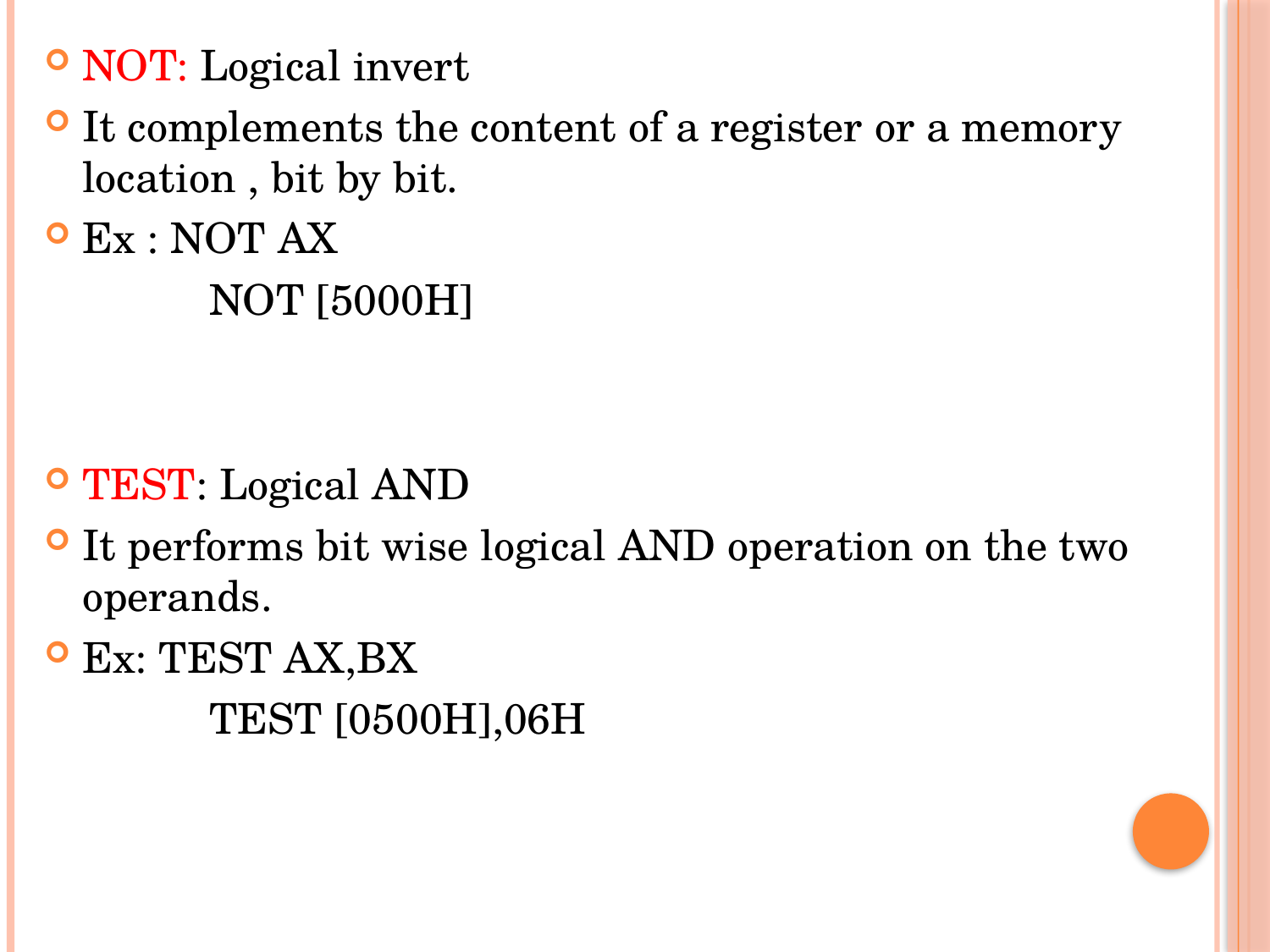

NOT: Logical invert
It complements the content of a register or a memory location , bit by bit.
Ex : NOT AX
		NOT [5000H]

TEST: Logical AND
It performs bit wise logical AND operation on the two operands.
Ex: TEST AX,BX
		TEST [0500H],06H